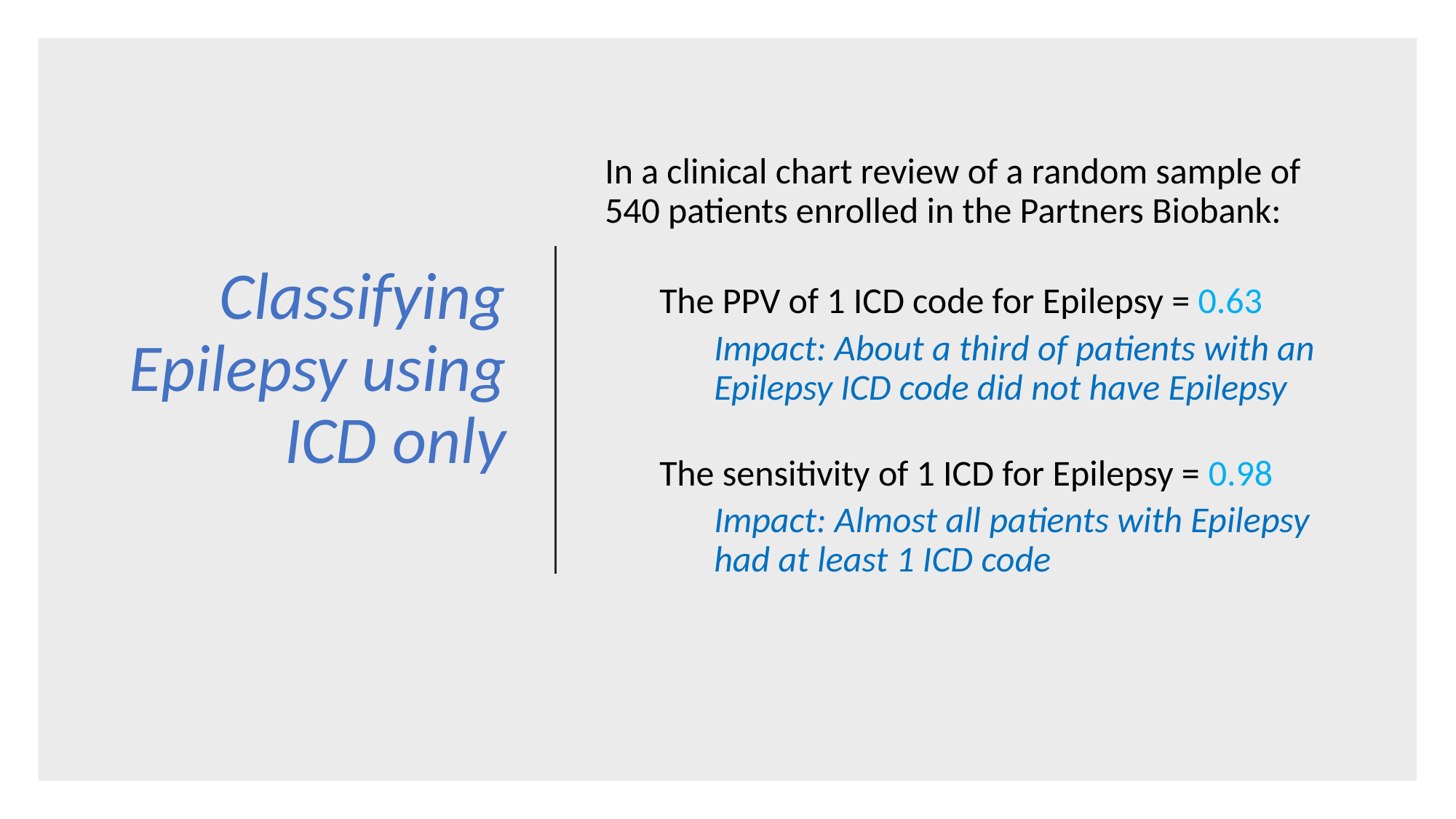

In a clinical chart review of a random sample of 540 patients enrolled in the Partners Biobank:
The PPV of 1 ICD code for Epilepsy = 0.63
Impact: About a third of patients with an Epilepsy ICD code did not have Epilepsy
The sensitivity of 1 ICD for Epilepsy = 0.98
Impact: Almost all patients with Epilepsy had at least 1 ICD code

# Classifying Epilepsy using ICD only